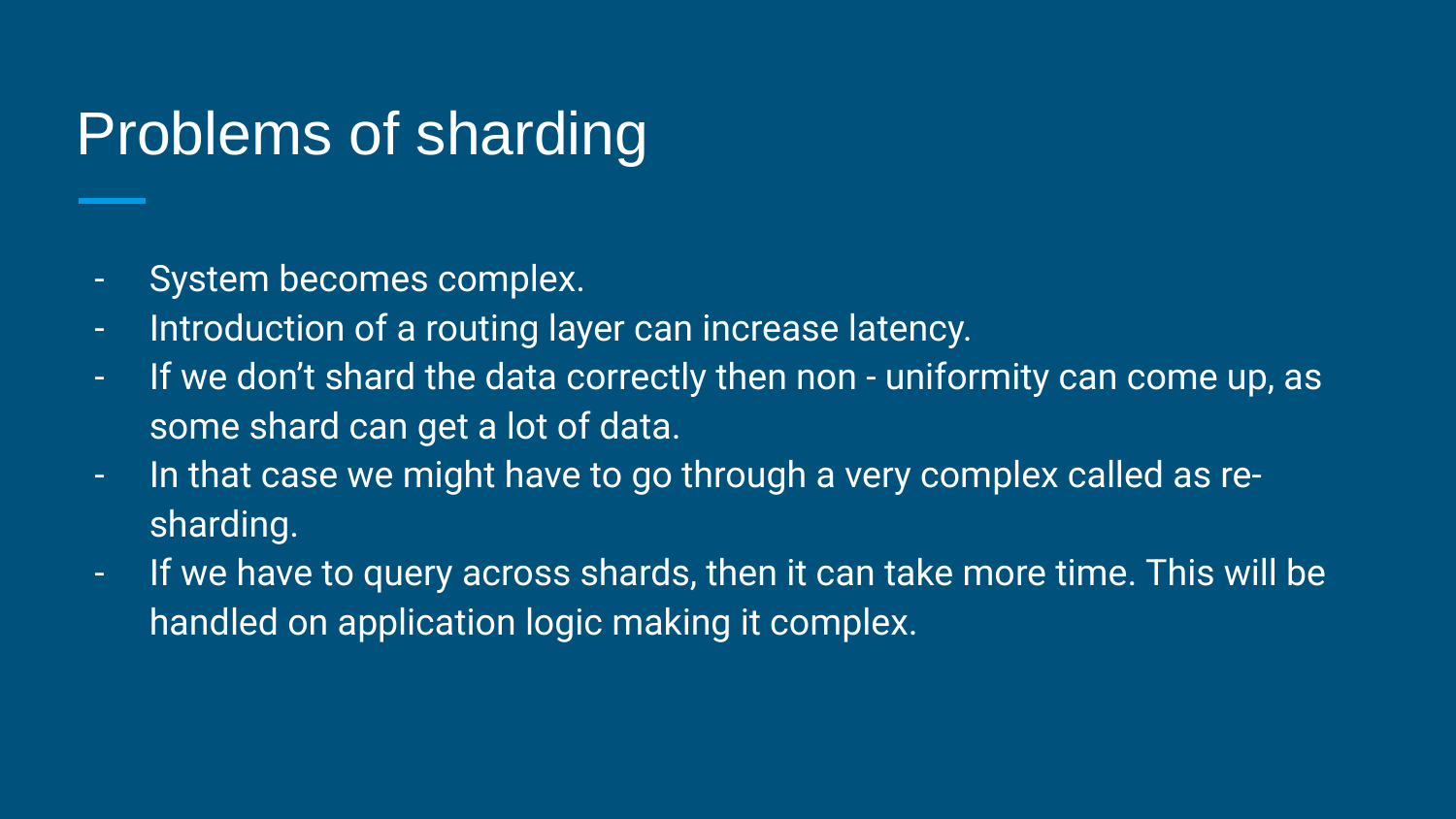

# Problems of sharding
System becomes complex.
Introduction of a routing layer can increase latency.
If we don’t shard the data correctly then non - uniformity can come up, as some shard can get a lot of data.
In that case we might have to go through a very complex called as re-sharding.
If we have to query across shards, then it can take more time. This will be handled on application logic making it complex.